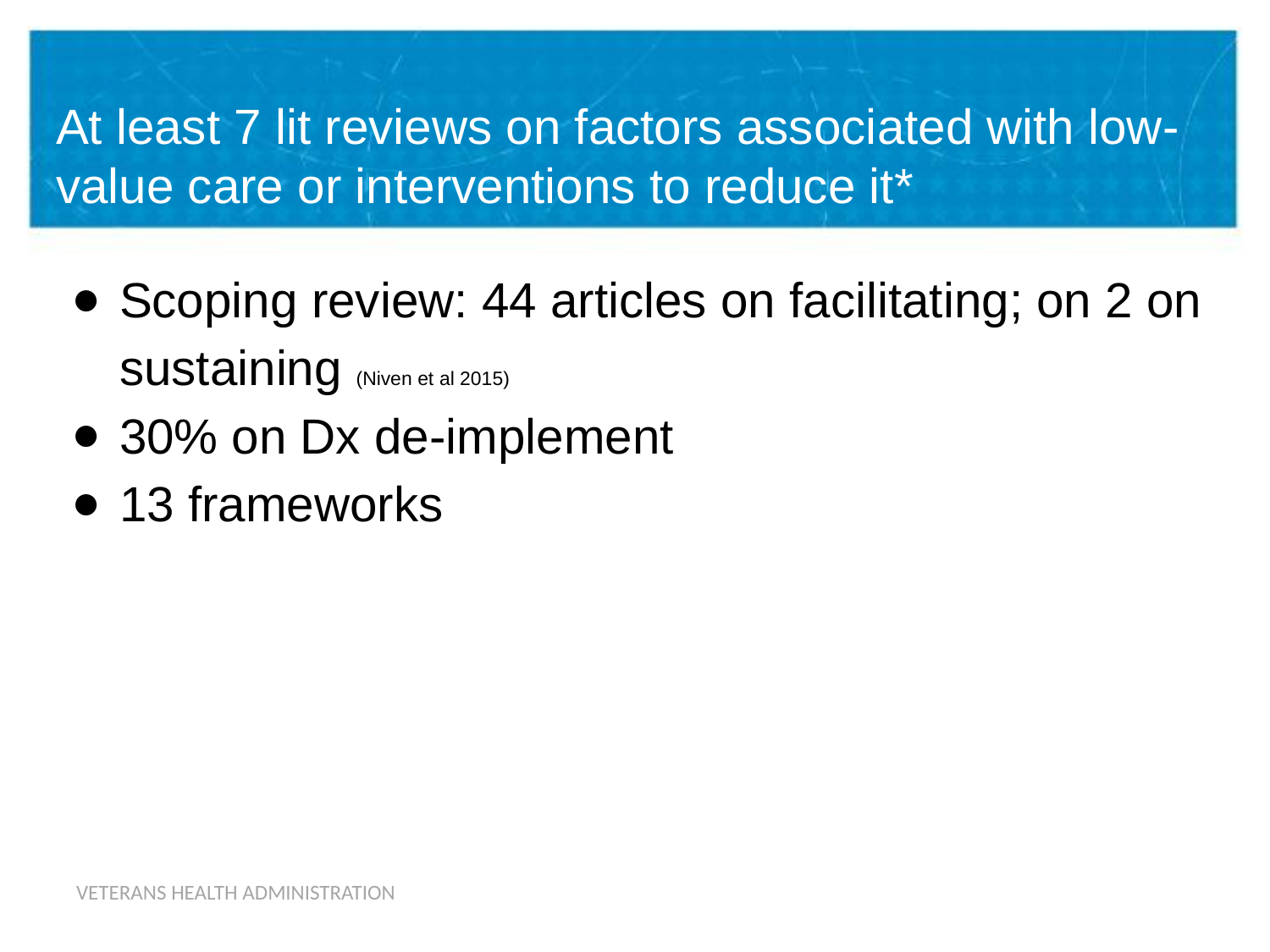

# At least 7 lit reviews on factors associated with low-value care or interventions to reduce it*
Scoping review: 44 articles on facilitating; on 2 on sustaining (Niven et al 2015)
30% on Dx de-implement
13 frameworks